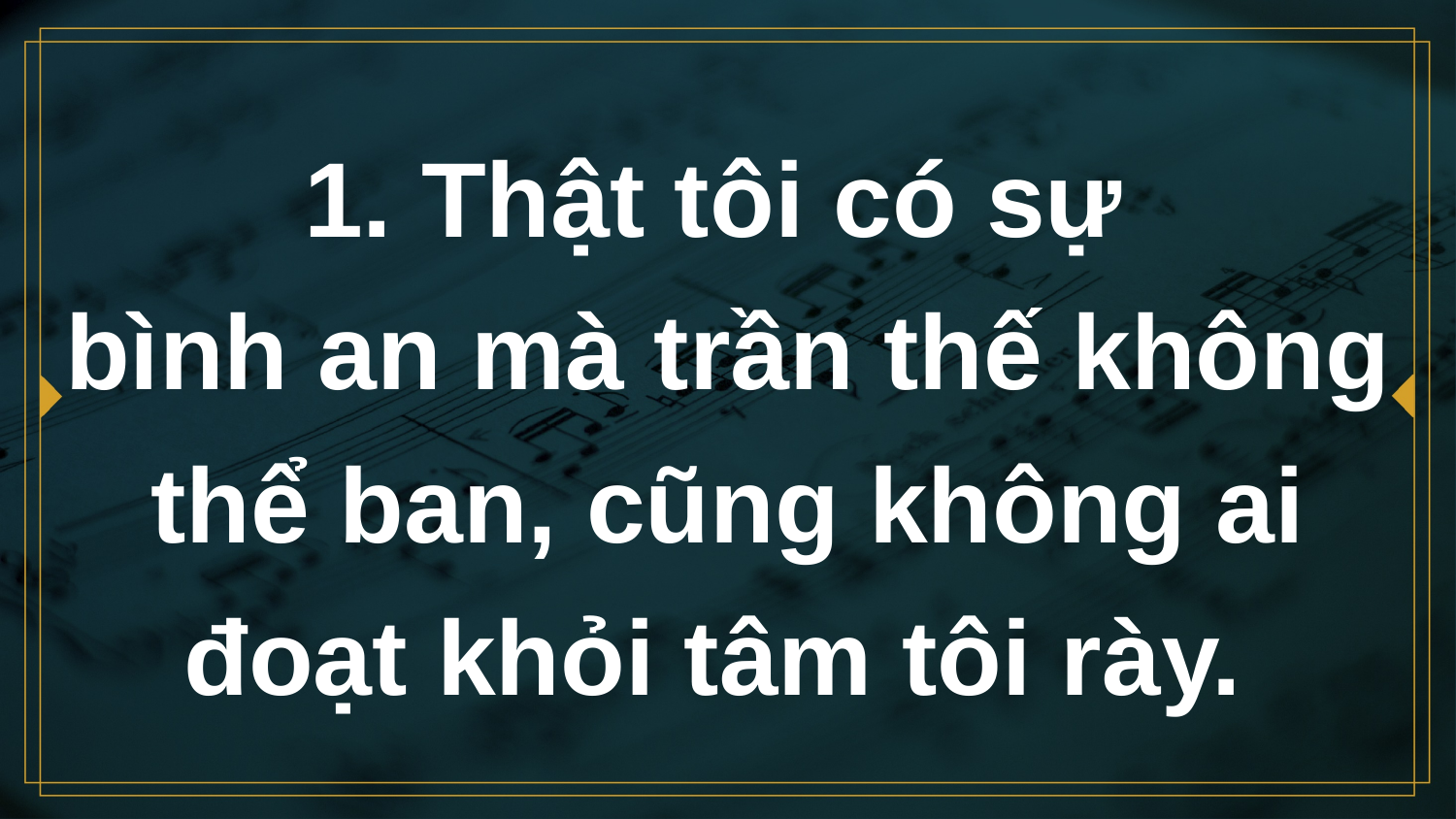

# 1. Thật tôi có sự bình an mà trần thế không thể ban, cũng không ai đoạt khỏi tâm tôi rày.